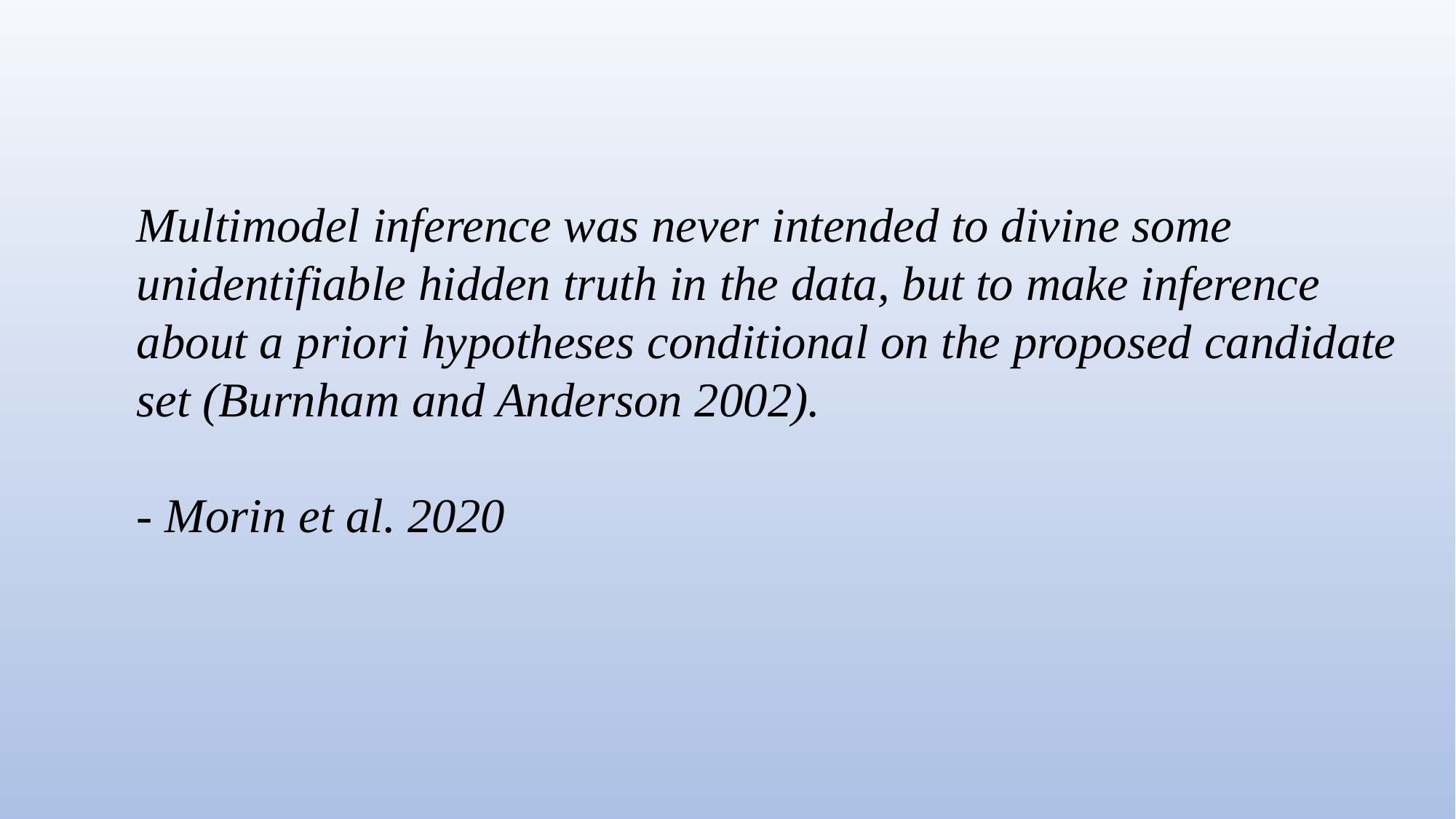

Multimodel inference was never intended to divine some unidentifiable hidden truth in the data, but to make inference about a priori hypotheses conditional on the proposed candidate set (Burnham and Anderson 2002).

- Morin et al. 2020